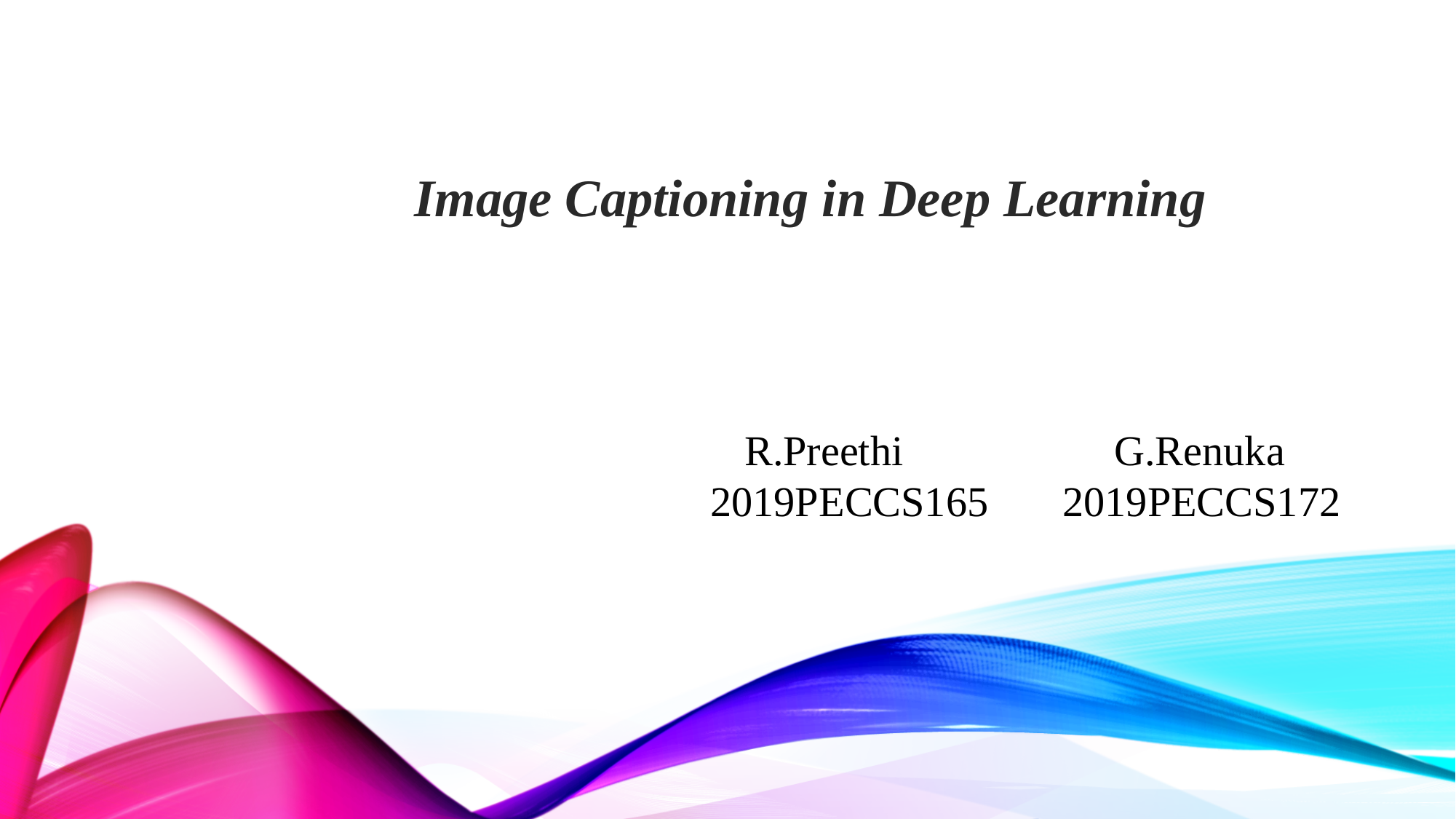

#
                        Image Captioning in Deep Learning

R.Preethi                    G.Renuka
  2019PECCS165       2019PECCS172